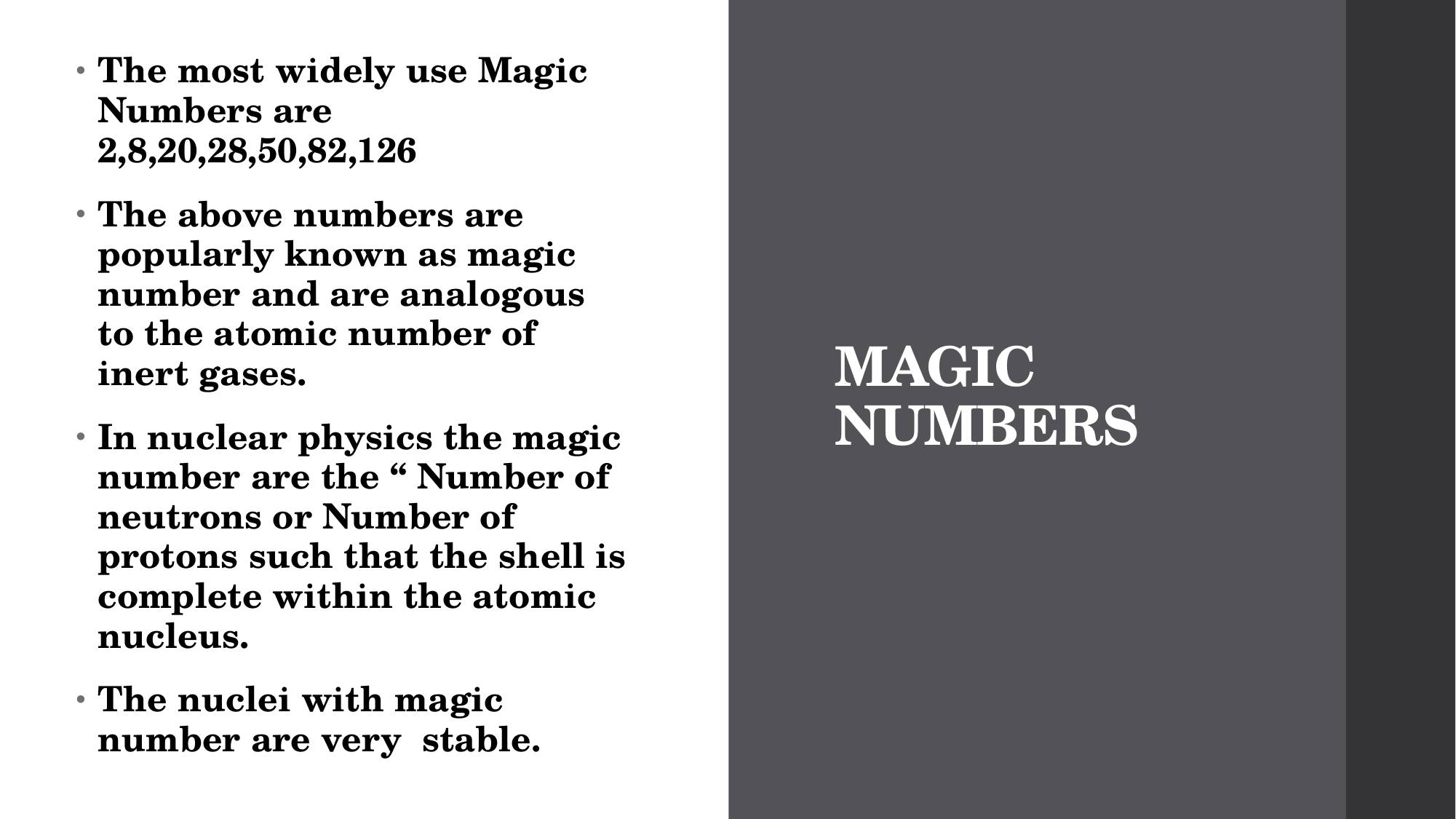

The most widely use Magic Numbers are 2,8,20,28,50,82,126
The above numbers are popularly known as magic number and are analogous to the atomic number of inert gases.
In nuclear physics the magic number are the “ Number of  neutrons or Number of protons such that the shell is complete within the atomic nucleus.
The nuclei with magic number are very  stable.
# MAGIC NUMBERS